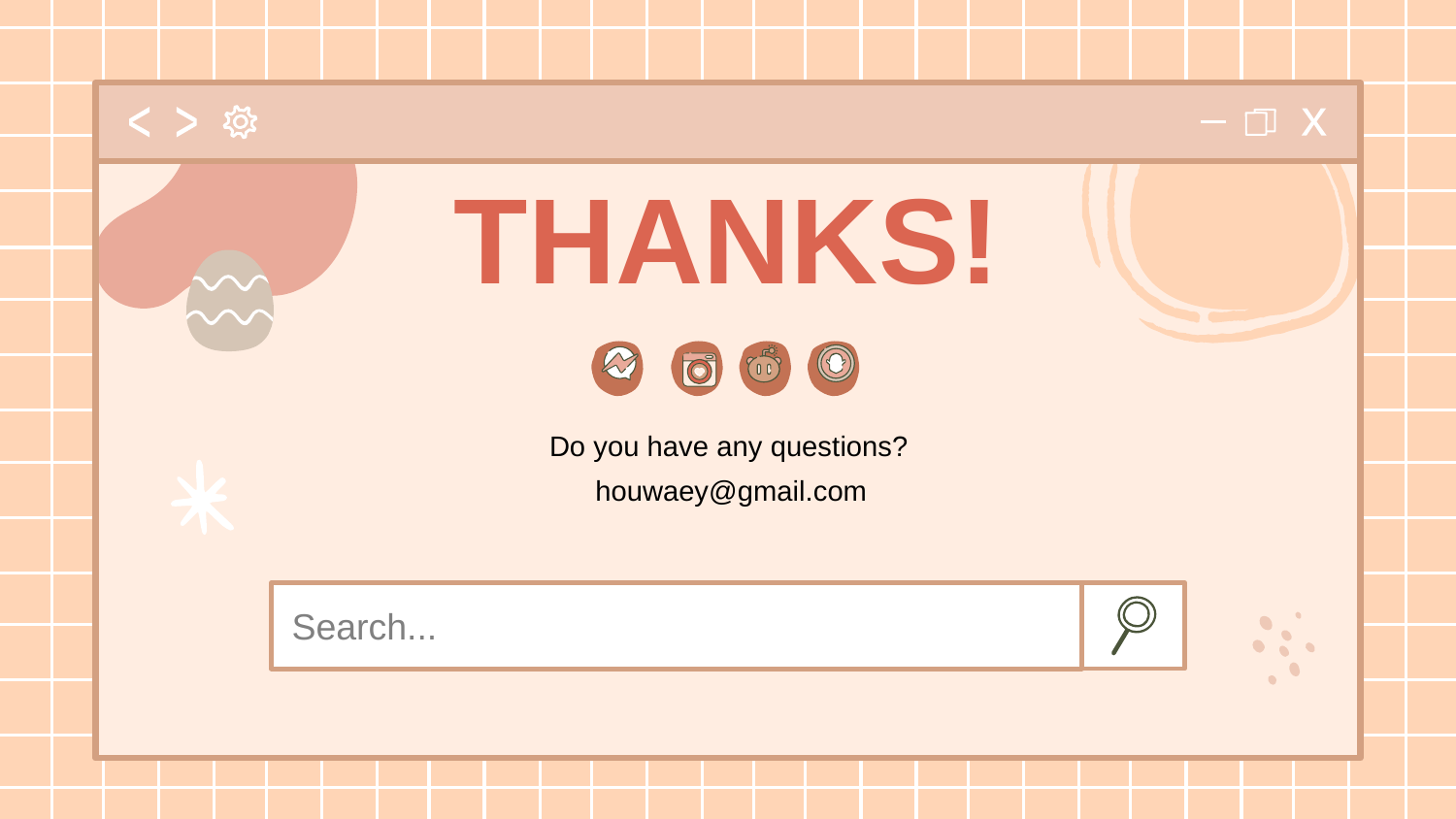

# THANKS!

Do you have any questions?

houwaey@gmail.com
  Search...